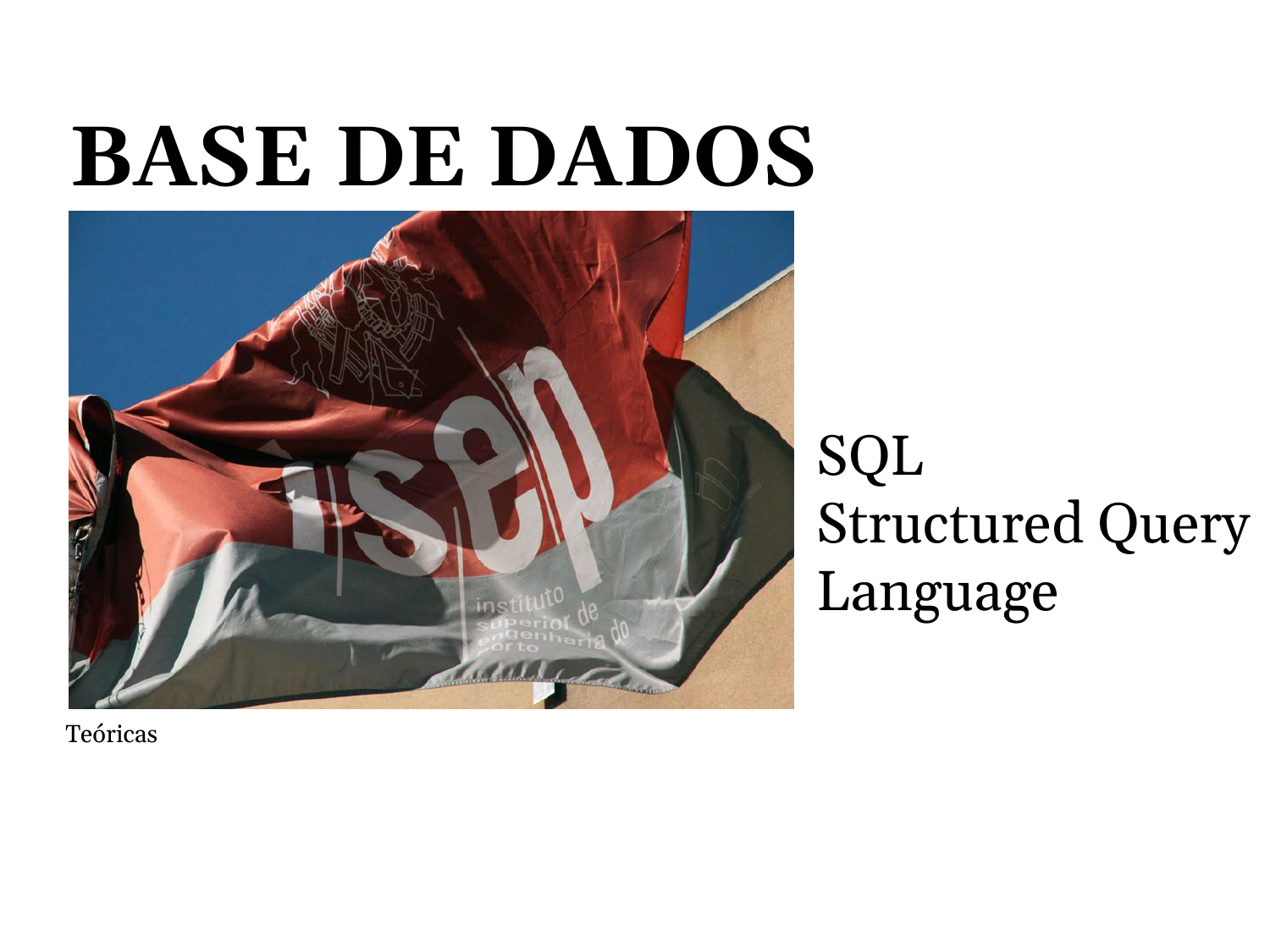

# BASE DE DADOS
BASE DE DADOS
SQL
Structured Query Language

Teóricas